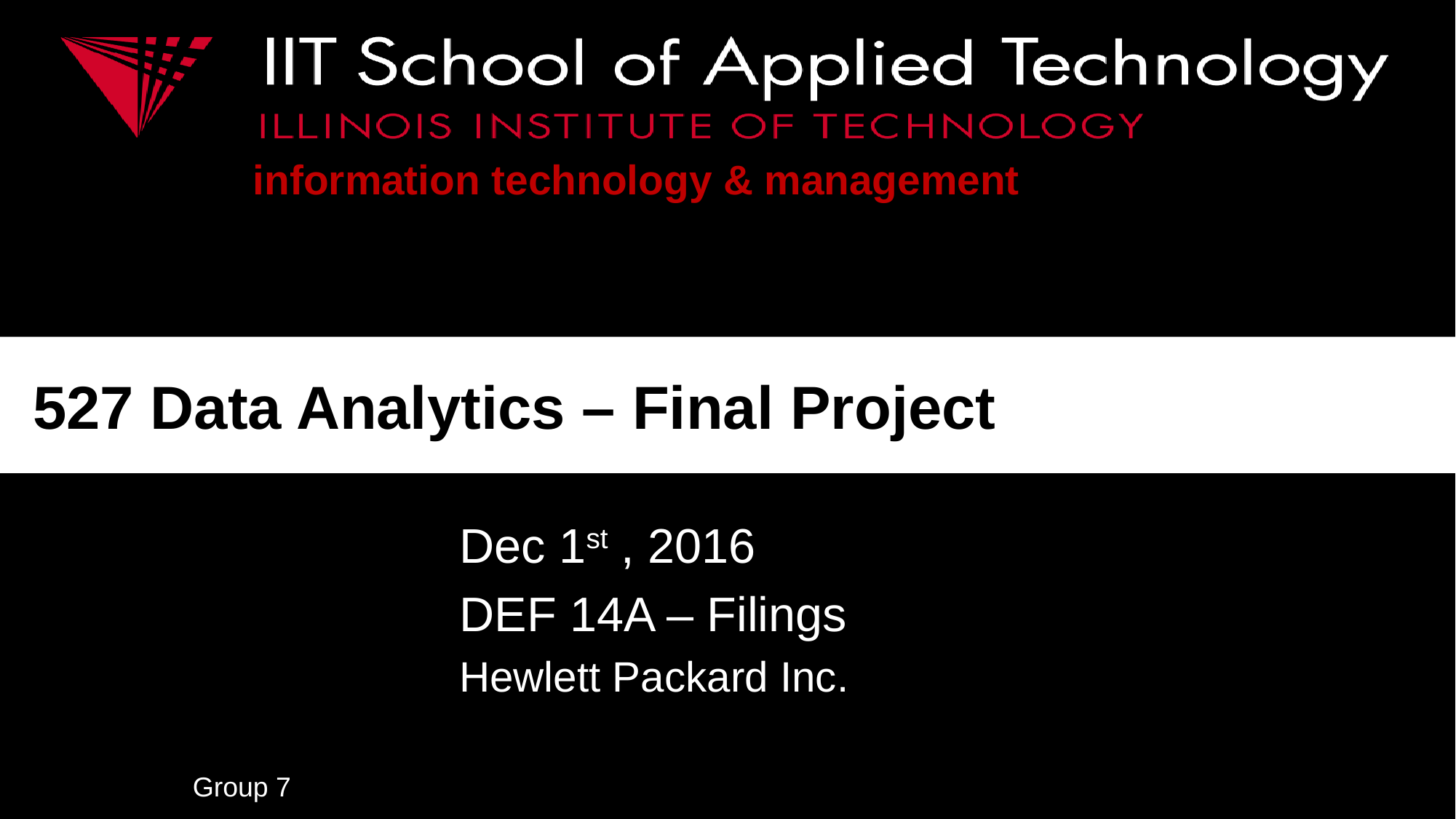

# 527 Data Analytics – Final Project
Dec 1st , 2016
DEF 14A – Filings
Hewlett Packard Inc.
Group 7